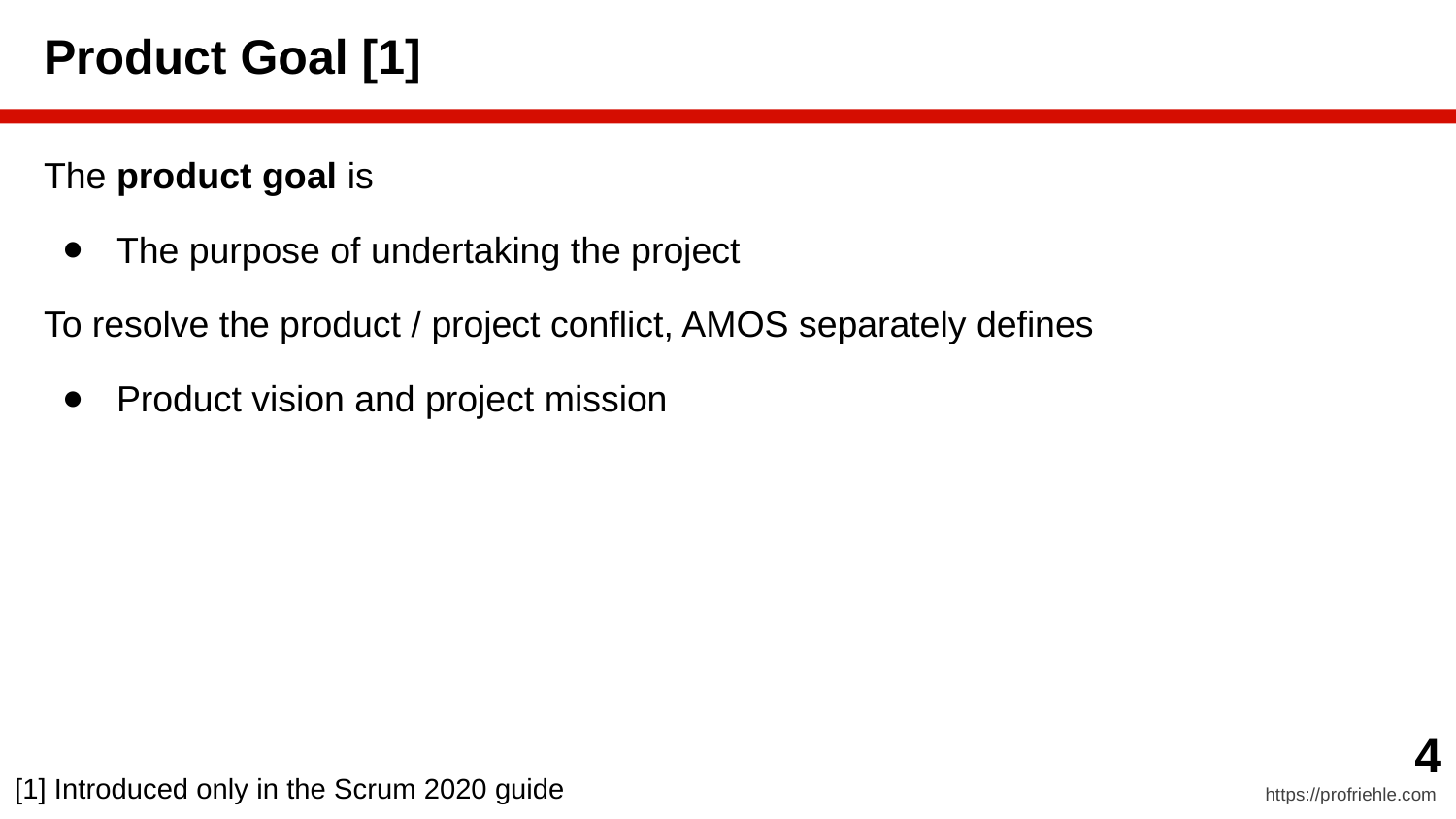

# Product Goal [1]
The product goal is
The purpose of undertaking the project
To resolve the product / project conflict, AMOS separately defines
Product vision and project mission
[1] Introduced only in the Scrum 2020 guide
4
https://profriehle.com